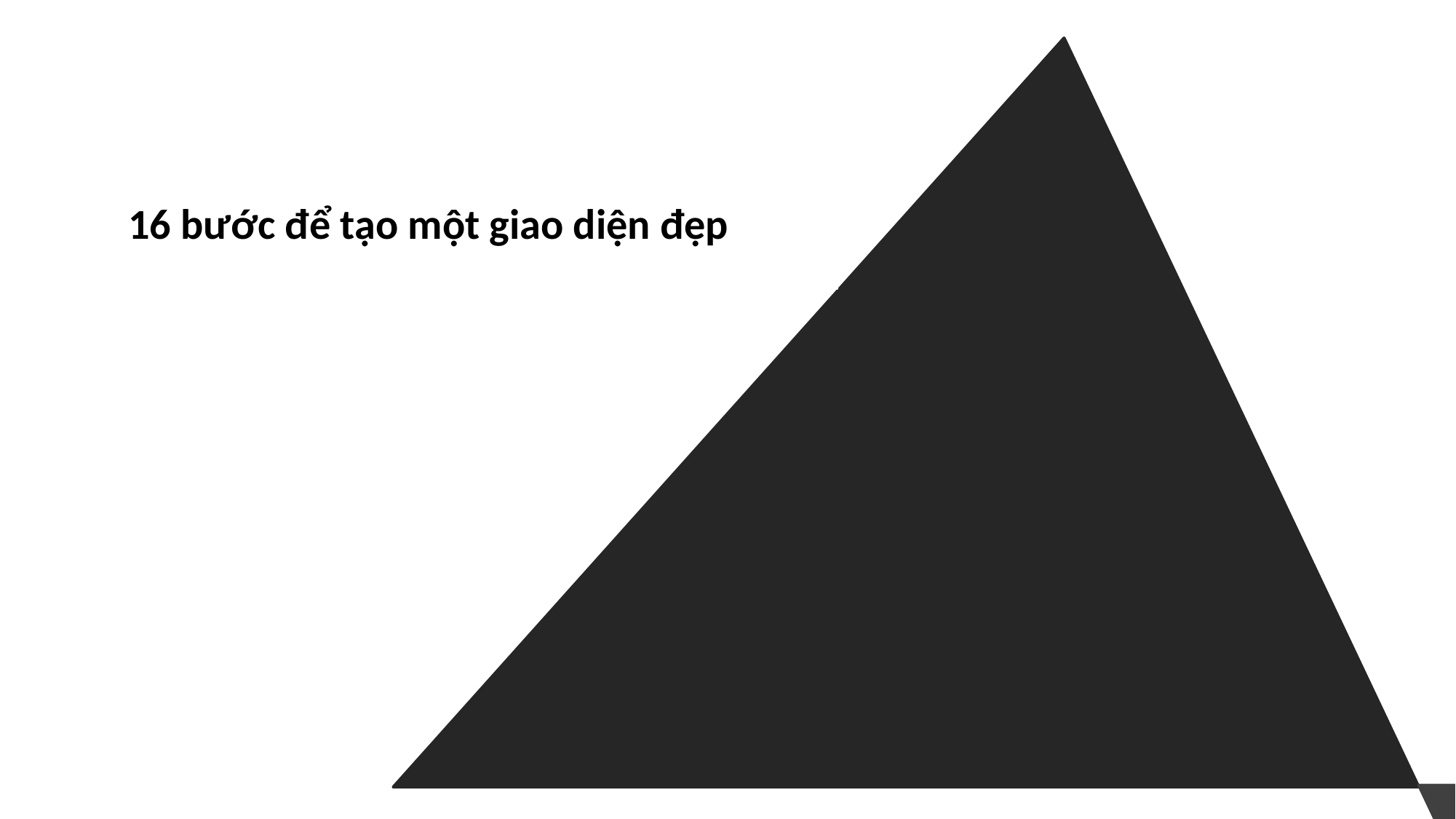

16 bước để tạo một giao diện đẹp